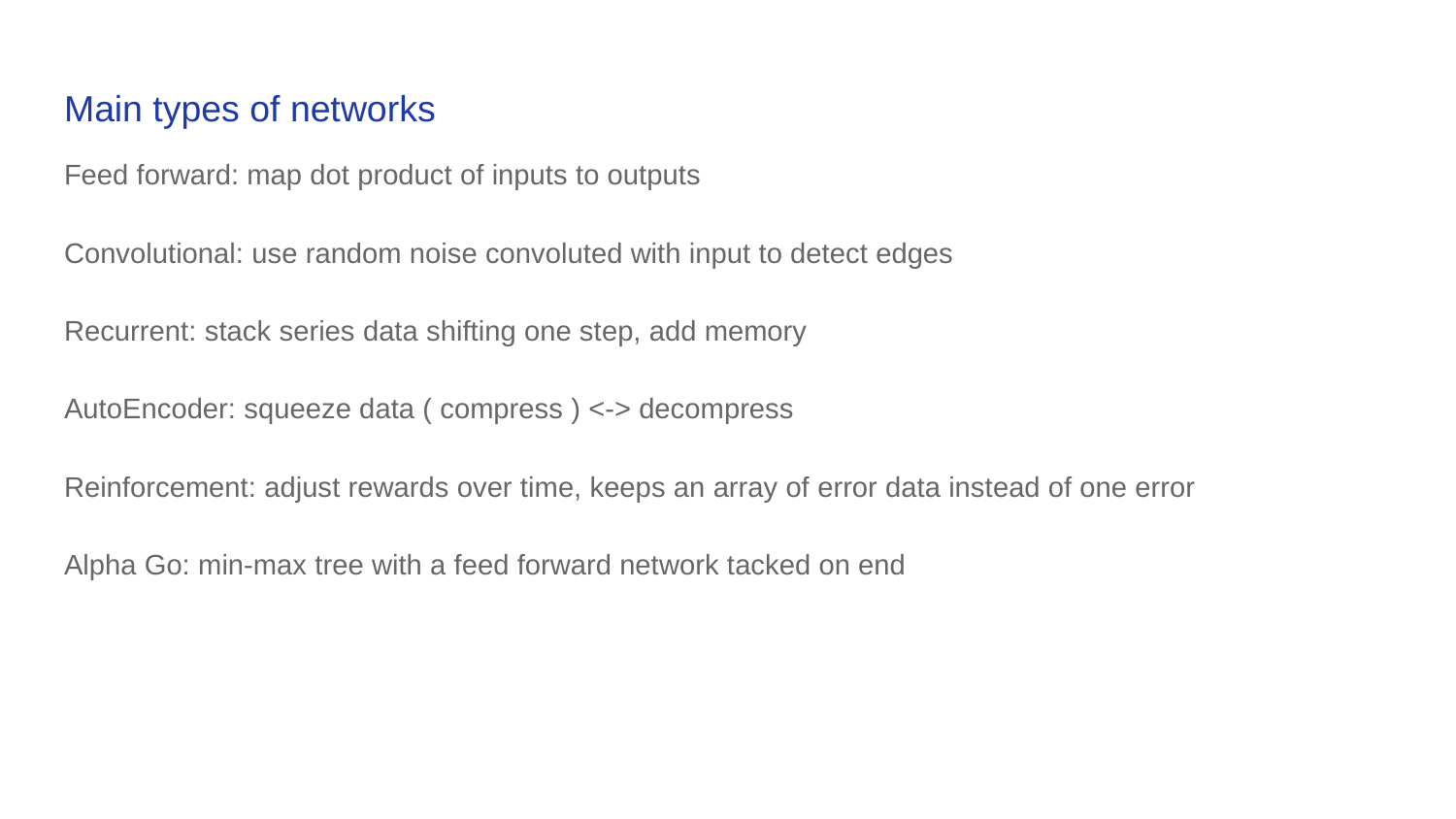

# Main types of networks
Feed forward: map dot product of inputs to outputs

Convolutional: use random noise convoluted with input to detect edges

Recurrent: stack series data shifting one step, add memory

AutoEncoder: squeeze data ( compress ) <-> decompress

Reinforcement: adjust rewards over time, keeps an array of error data instead of one error

Alpha Go: min-max tree with a feed forward network tacked on end